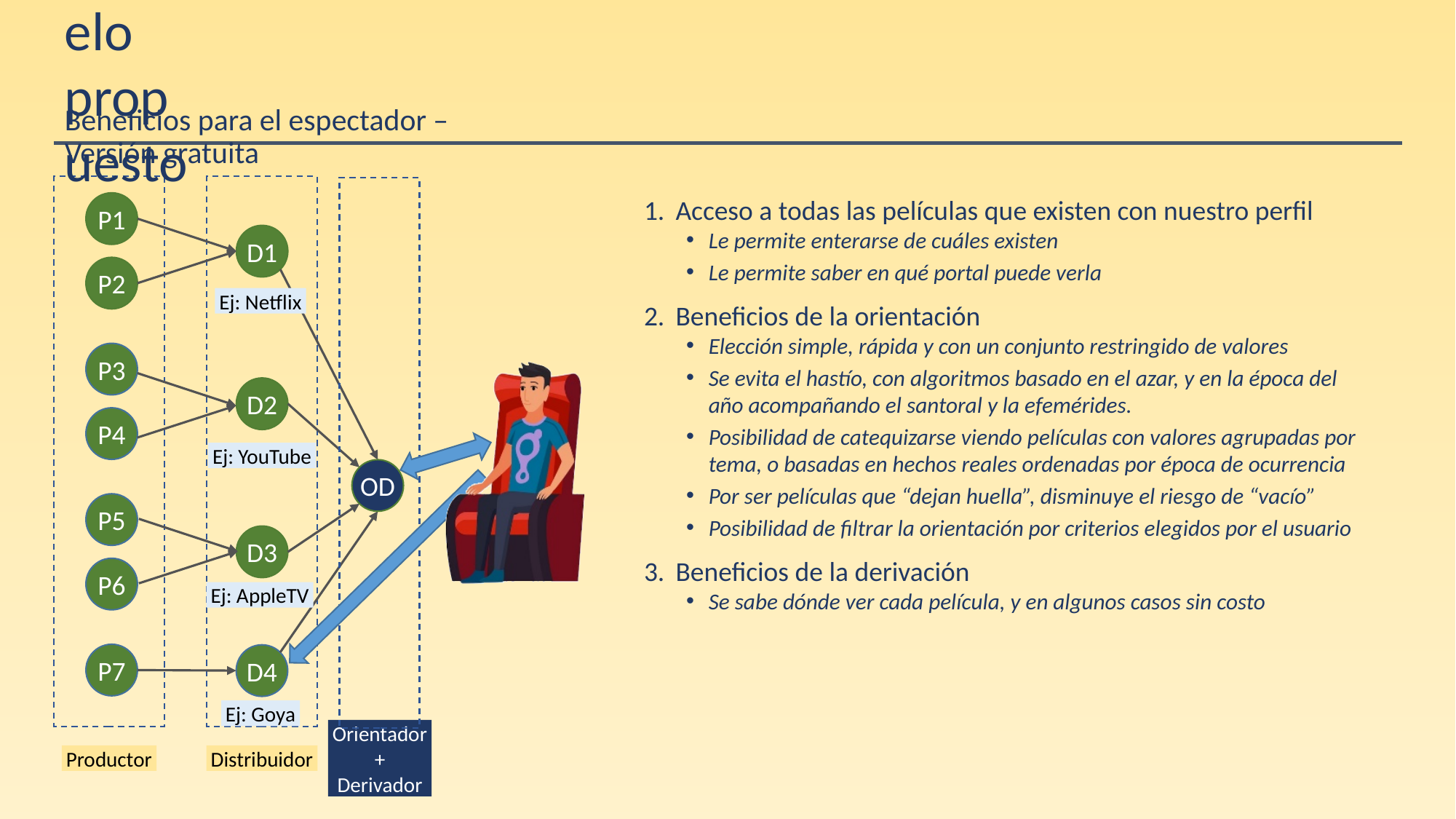

# Modelo propuesto
Beneficios para el espectador – Versión gratuita
Acceso a todas las películas que existen con nuestro perfil
Le permite enterarse de cuáles existen
Le permite saber en qué portal puede verla
Beneficios de la orientación
Elección simple, rápida y con un conjunto restringido de valores
Se evita el hastío, con algoritmos basado en el azar, y en la época del año acompañando el santoral y la efemérides.
Posibilidad de catequizarse viendo películas con valores agrupadas por tema, o basadas en hechos reales ordenadas por época de ocurrencia
Por ser películas que “dejan huella”, disminuye el riesgo de “vacío”
Posibilidad de filtrar la orientación por criterios elegidos por el usuario
Beneficios de la derivación
Se sabe dónde ver cada película, y en algunos casos sin costo